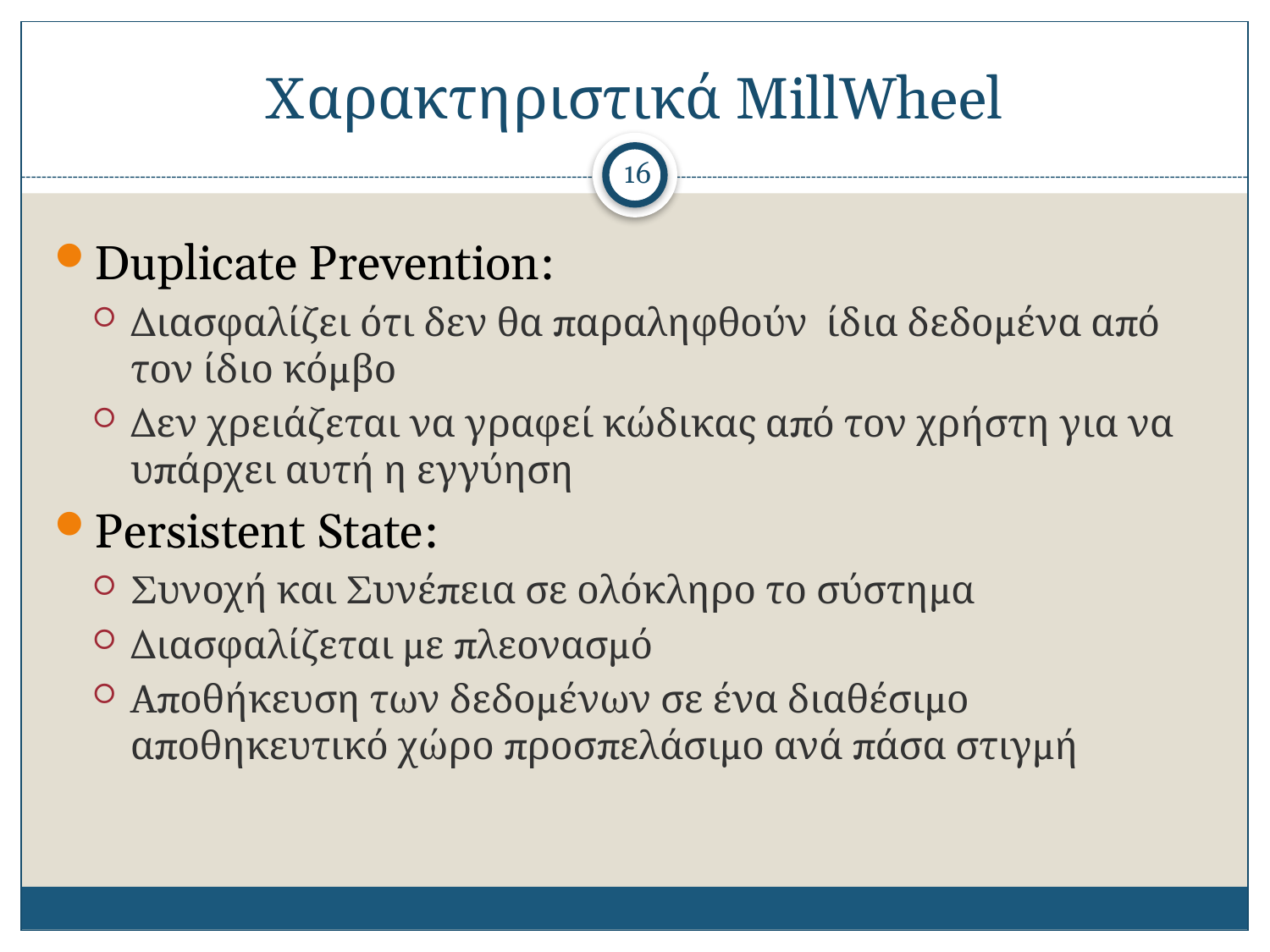

# Χαρακτηριστικά MillWheel
16
Duplicate Prevention:
Διασφαλίζει ότι δεν θα παραληφθούν  ίδια δεδομένα από τον ίδιο κόμβο
Δεν χρειάζεται να γραφεί κώδικας από τον χρήστη για να υπάρχει αυτή η εγγύηση
Persistent State:
Συνοχή και Συνέπεια σε ολόκληρο το σύστημα
Διασφαλίζεται με πλεονασμό
Αποθήκευση των δεδομένων σε ένα διαθέσιμο αποθηκευτικό χώρο προσπελάσιμο ανά πάσα στιγμή